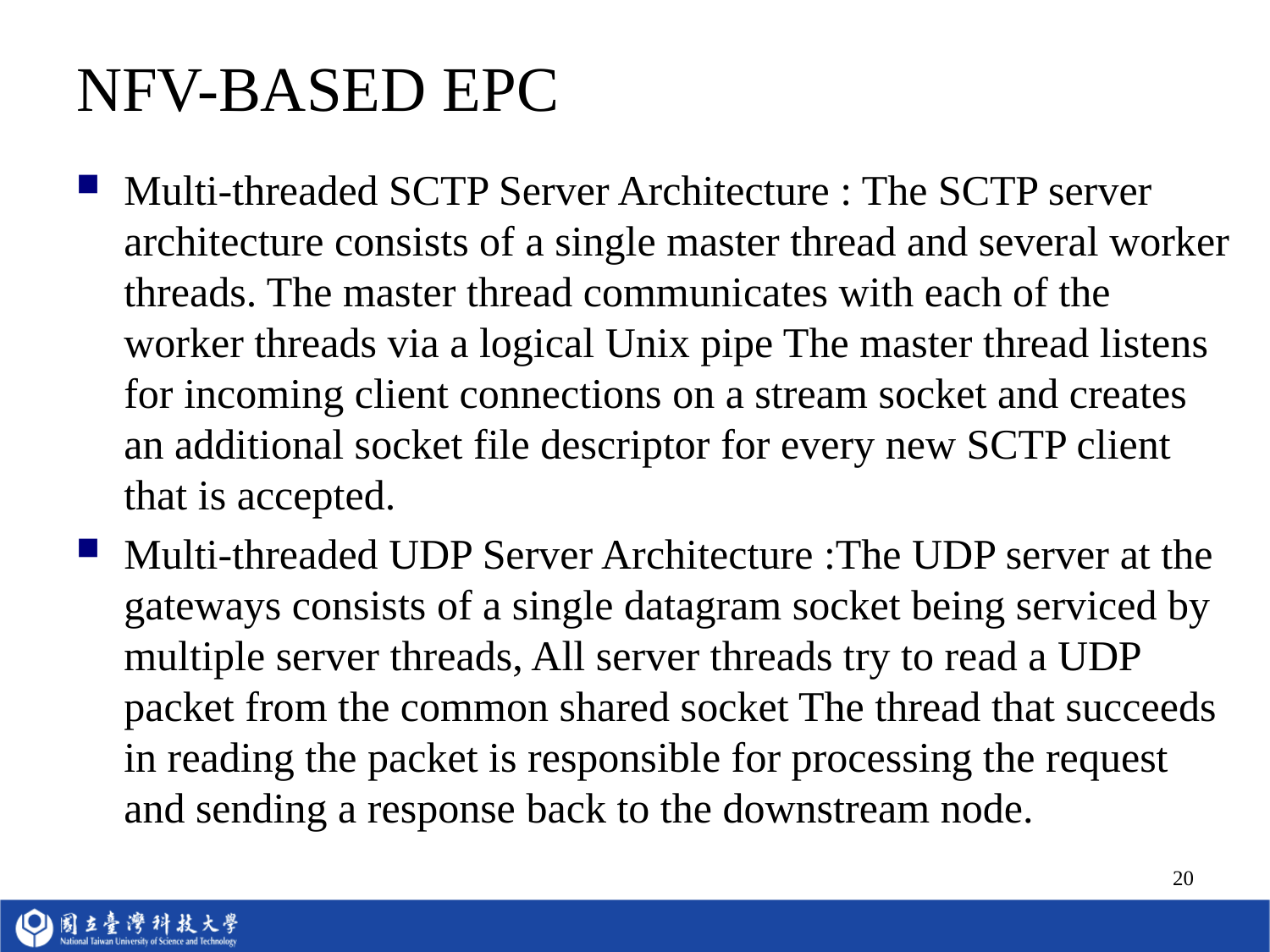

# NFV-BASED EPC
Multi-threaded SCTP Server Architecture : The SCTP server architecture consists of a single master thread and several worker threads. The master thread communicates with each of the worker threads via a logical Unix pipe The master thread listens for incoming client connections on a stream socket and creates an additional socket file descriptor for every new SCTP client that is accepted.
Multi-threaded UDP Server Architecture :The UDP server at the gateways consists of a single datagram socket being serviced by multiple server threads, All server threads try to read a UDP packet from the common shared socket The thread that succeeds in reading the packet is responsible for processing the request and sending a response back to the downstream node.
20